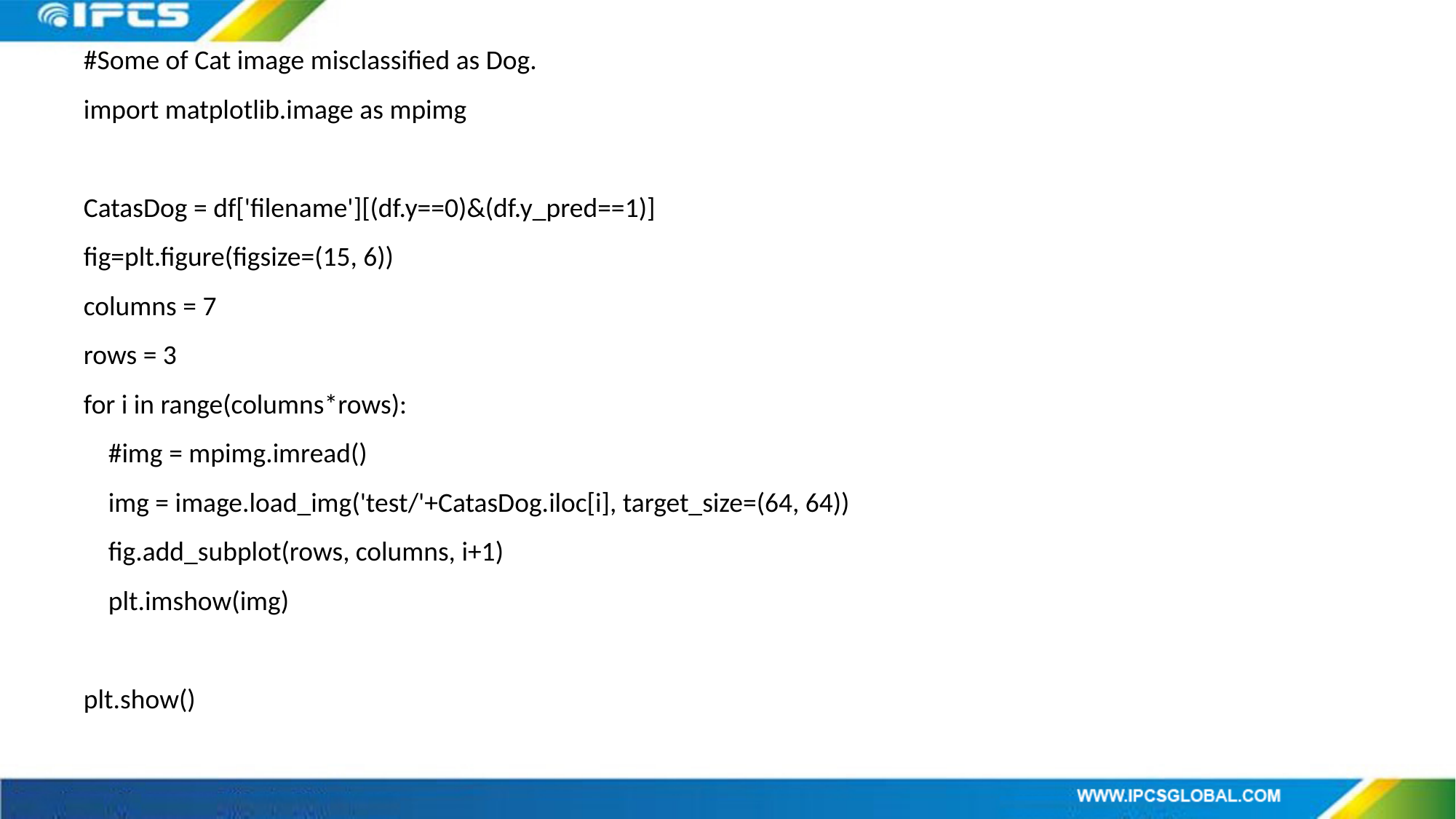

#Some of Cat image misclassified as Dog.
import matplotlib.image as mpimg

CatasDog = df['filename'][(df.y==0)&(df.y_pred==1)]
fig=plt.figure(figsize=(15, 6))
columns = 7
rows = 3
for i in range(columns*rows):
    #img = mpimg.imread()
    img = image.load_img('test/'+CatasDog.iloc[i], target_size=(64, 64))
    fig.add_subplot(rows, columns, i+1)
    plt.imshow(img)

plt.show()